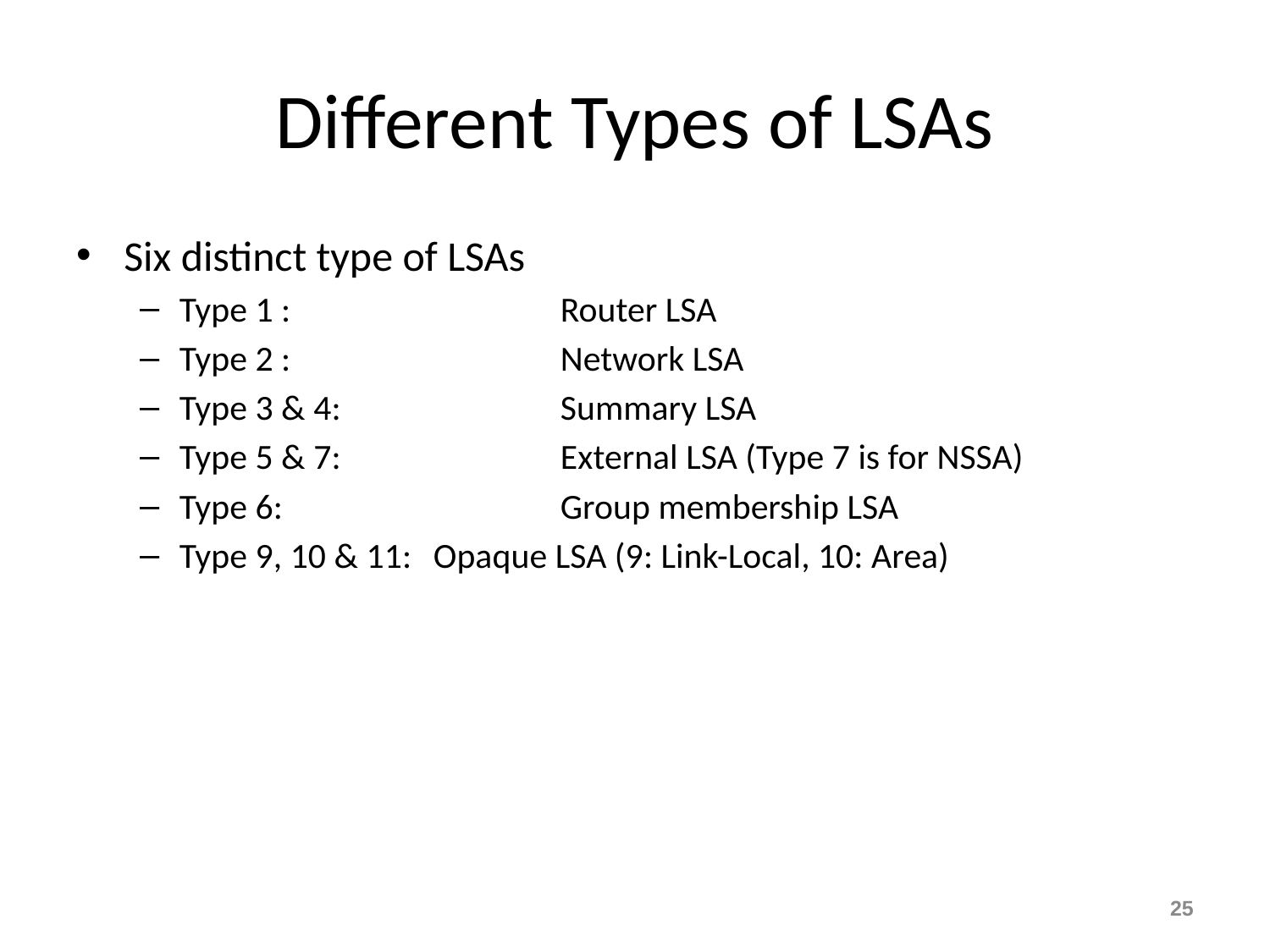

# Different Types of LSAs
Six distinct type of LSAs
Type 1 :			Router LSA
Type 2 :			Network LSA
Type 3 & 4:		Summary LSA
Type 5 & 7:		External LSA (Type 7 is for NSSA)
Type 6:			Group membership LSA
Type 9, 10 & 11:	Opaque LSA (9: Link-Local, 10: Area)
25